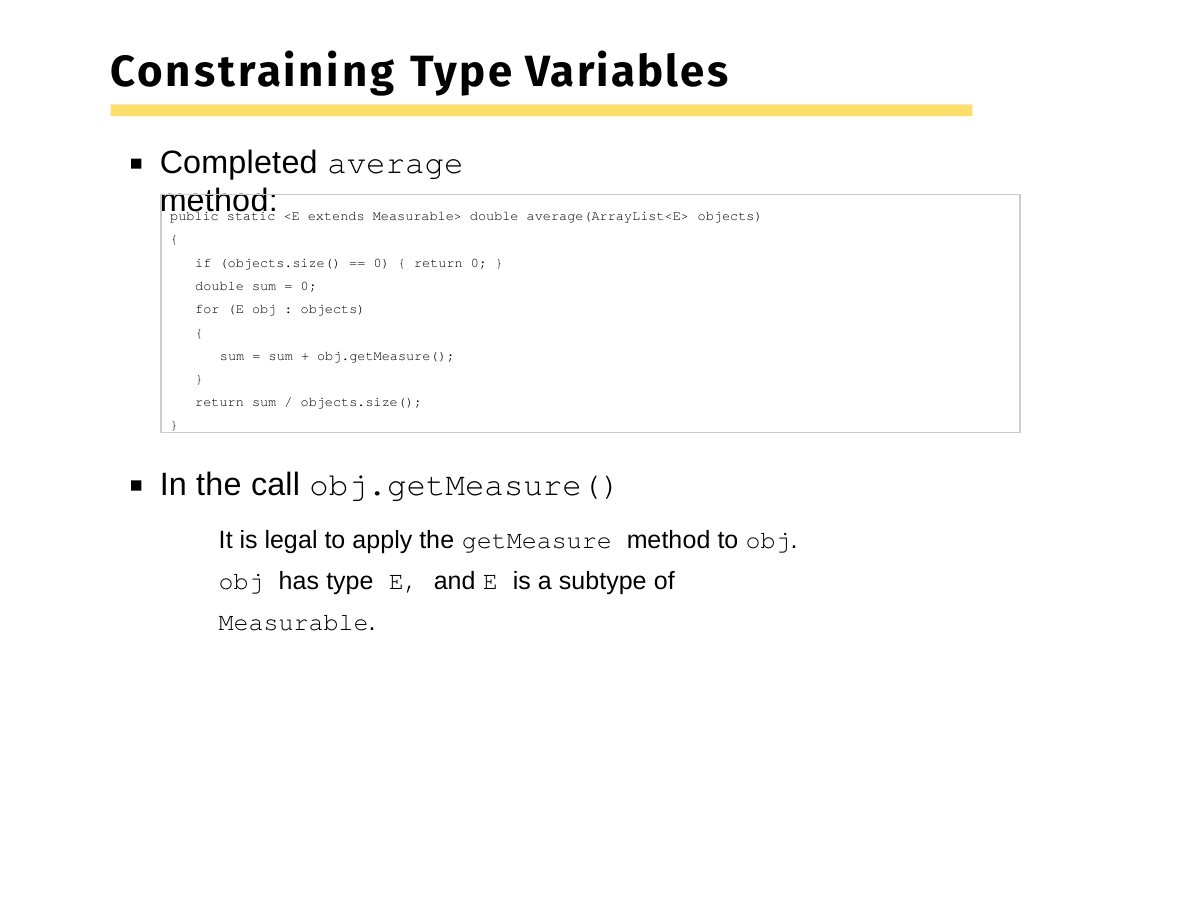

# Constraining Type Variables

Completed average method:

public static <E extends Measurable> double average(ArrayList<E> objects)
{
if (objects.size() == 0) { return 0; }  double sum = 0;
for (E obj : objects)
{
sum = sum + obj.getMeasure();
}
return sum / objects.size();
}
In the call obj.getMeasure()
It is legal to apply the getMeasure method to obj.  obj has type  E, and E is a subtype of Measurable.